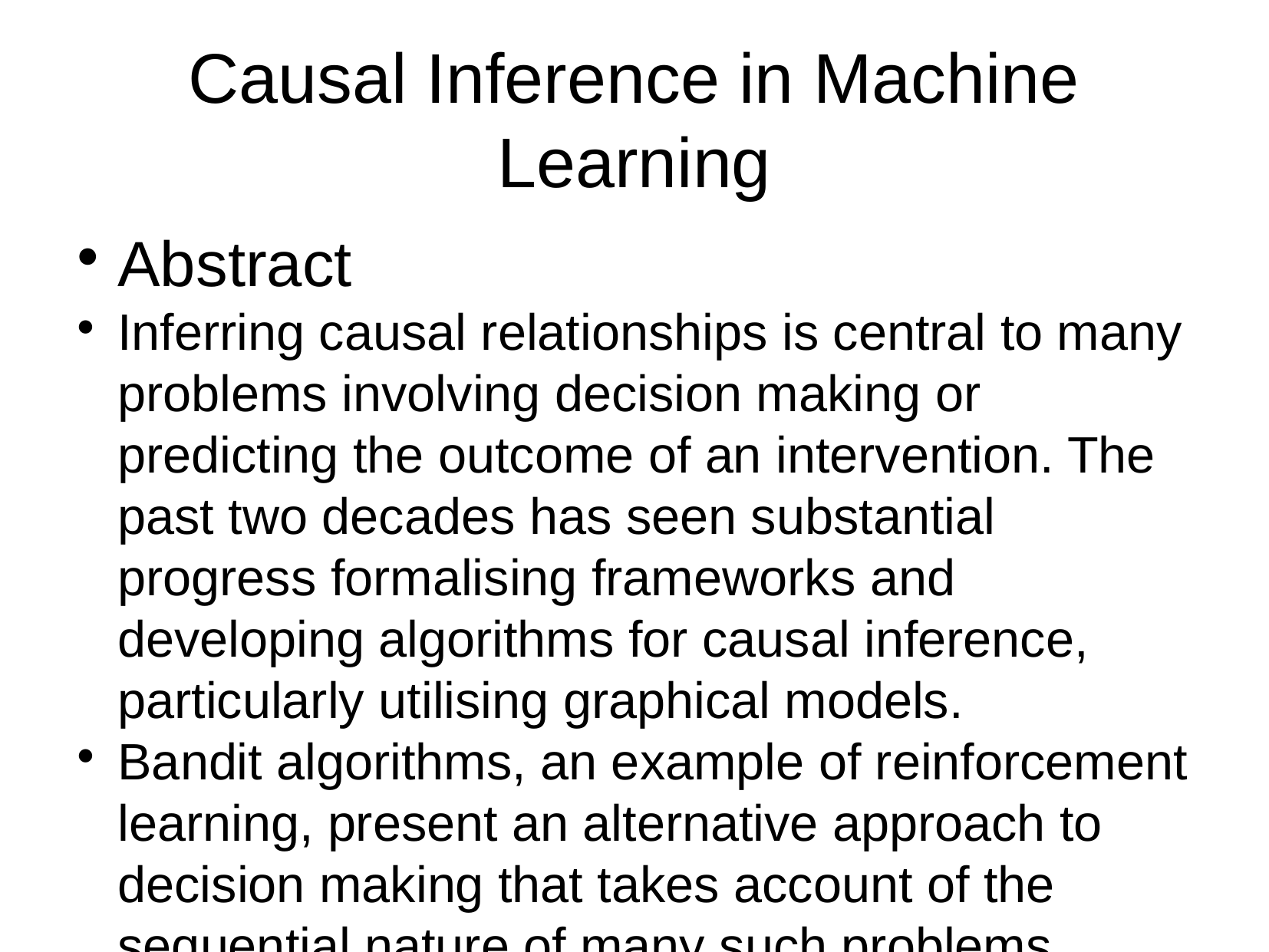

Causal Inference in Machine Learning
Abstract
Inferring causal relationships is central to many problems involving decision making or predicting the outcome of an intervention. The past two decades has seen substantial progress formalising frameworks and developing algorithms for causal inference, particularly utilising graphical models.
Bandit algorithms, an example of reinforcement learning, present an alternative approach to decision making that takes account of the sequential nature of many such problems.
I will present a review of the key ideas in causal inference and discovery, discuss how we might start to merge them with the bandit framework and present some preliminary results demonstrating that we can incorporate causal assumptions to improve the performance of bandit algorithms.